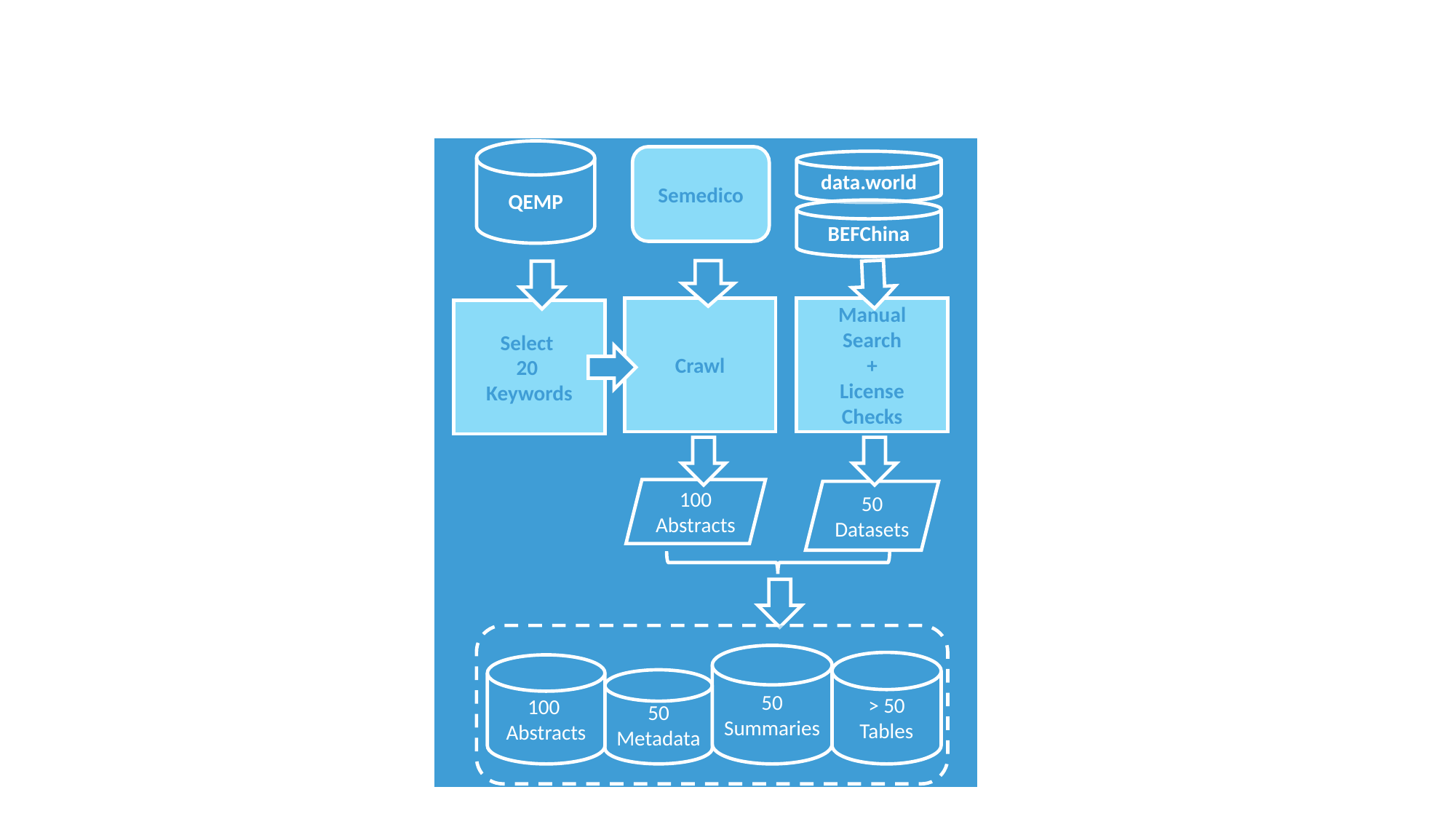

QEMP
Semedico
data.world
BEFChina

Manual
Search
+
License Checks
Crawl
Select
20
Keywords

100 Abstracts
50 Datasets

50 Summaries
> 50 Tables
100
Abstracts
50 Metadata